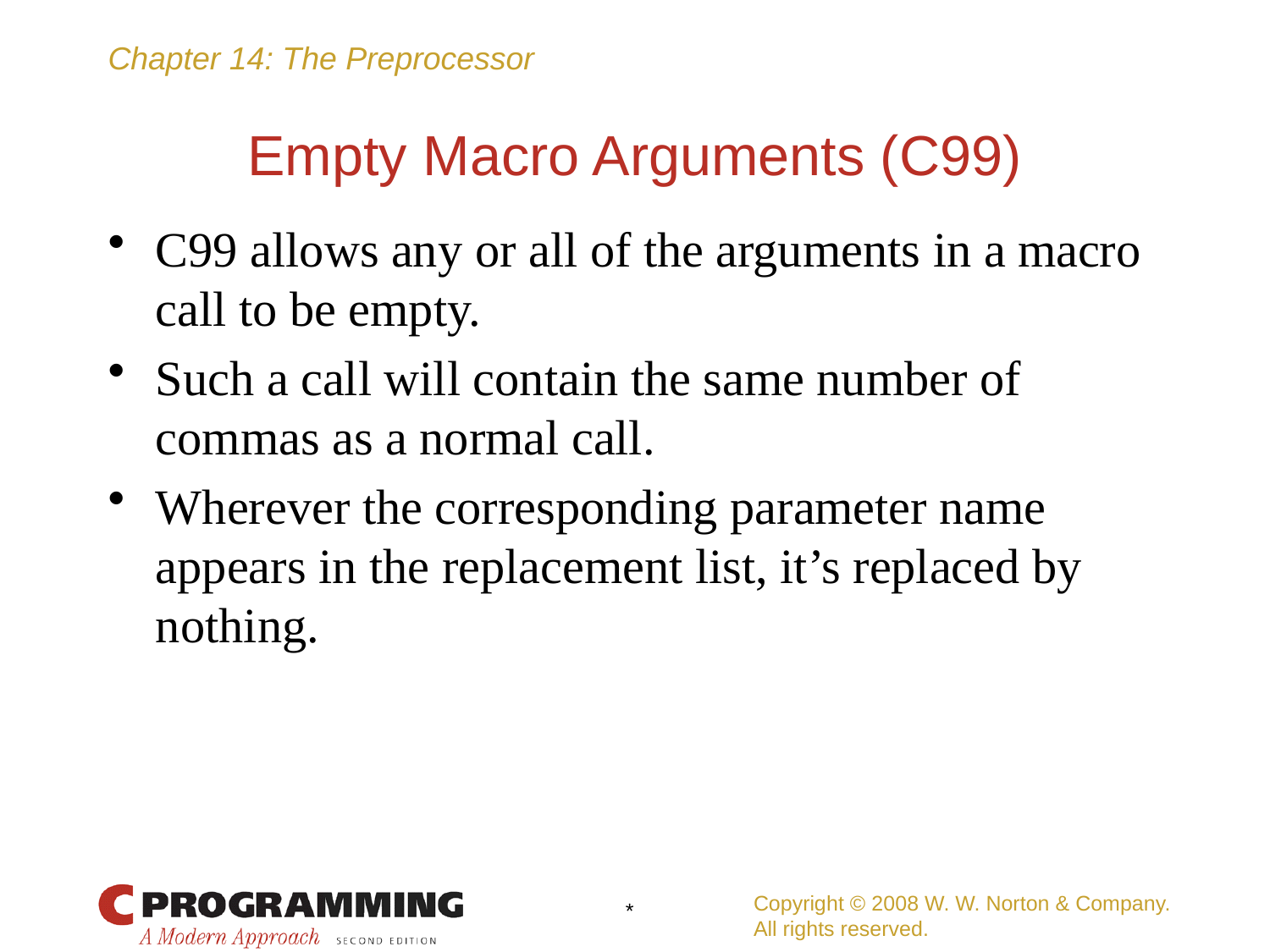

# Empty Macro Arguments (C99)
C99 allows any or all of the arguments in a macro call to be empty.
Such a call will contain the same number of commas as a normal call.
Wherever the corresponding parameter name appears in the replacement list, it’s replaced by nothing.
Copyright © 2008 W. W. Norton & Company.
All rights reserved.
*